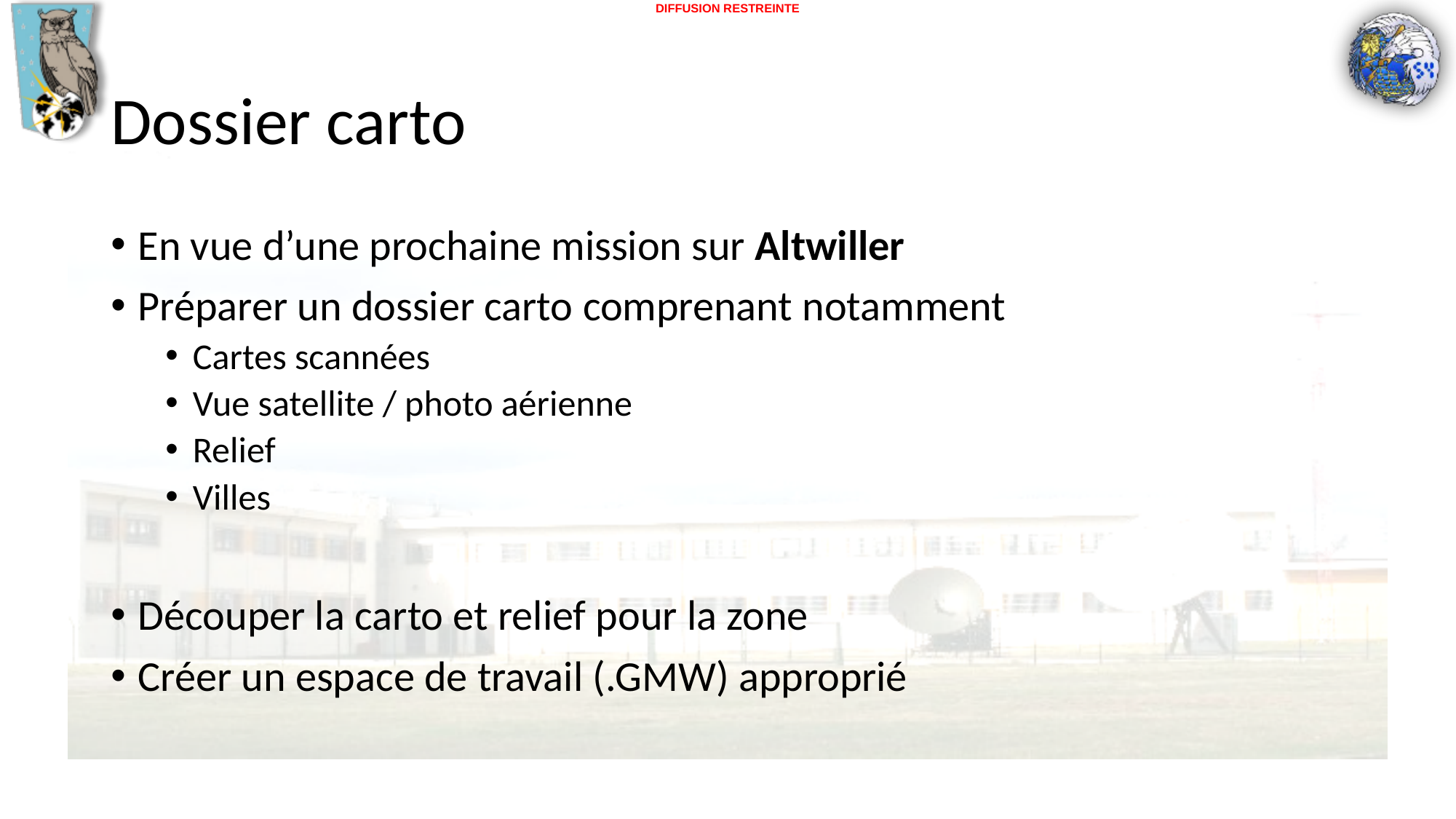

# Dossier carto
En vue d’une prochaine mission sur Altwiller
Préparer un dossier carto comprenant notamment
Cartes scannées
Vue satellite / photo aérienne
Relief
Villes

Découper la carto et relief pour la zone
Créer un espace de travail (.GMW) approprié